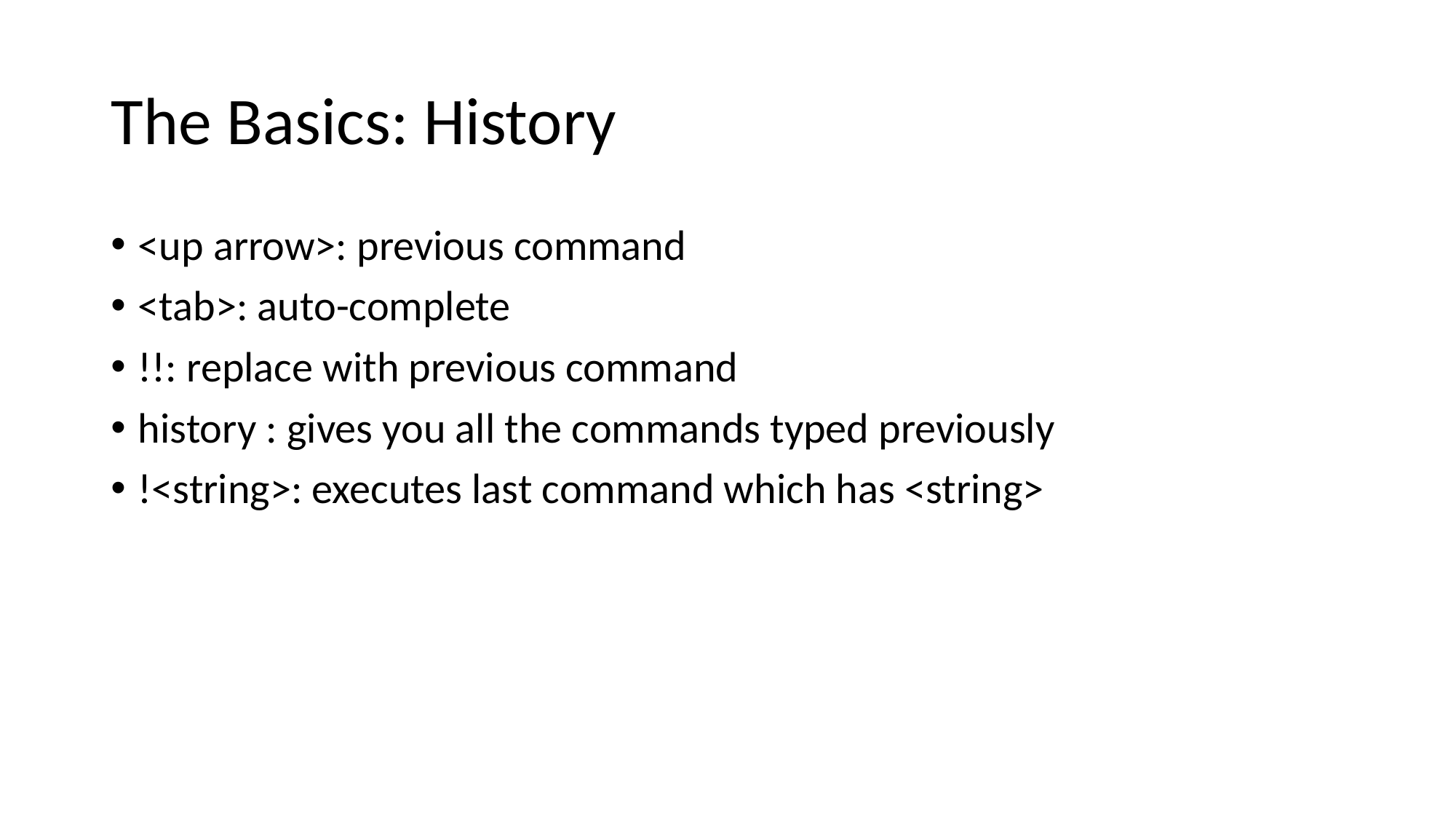

# The Basics: History
<up arrow>: previous command
<tab>: auto-complete
!!: replace with previous command
history : gives you all the commands typed previously
!<string>: executes last command which has <string>